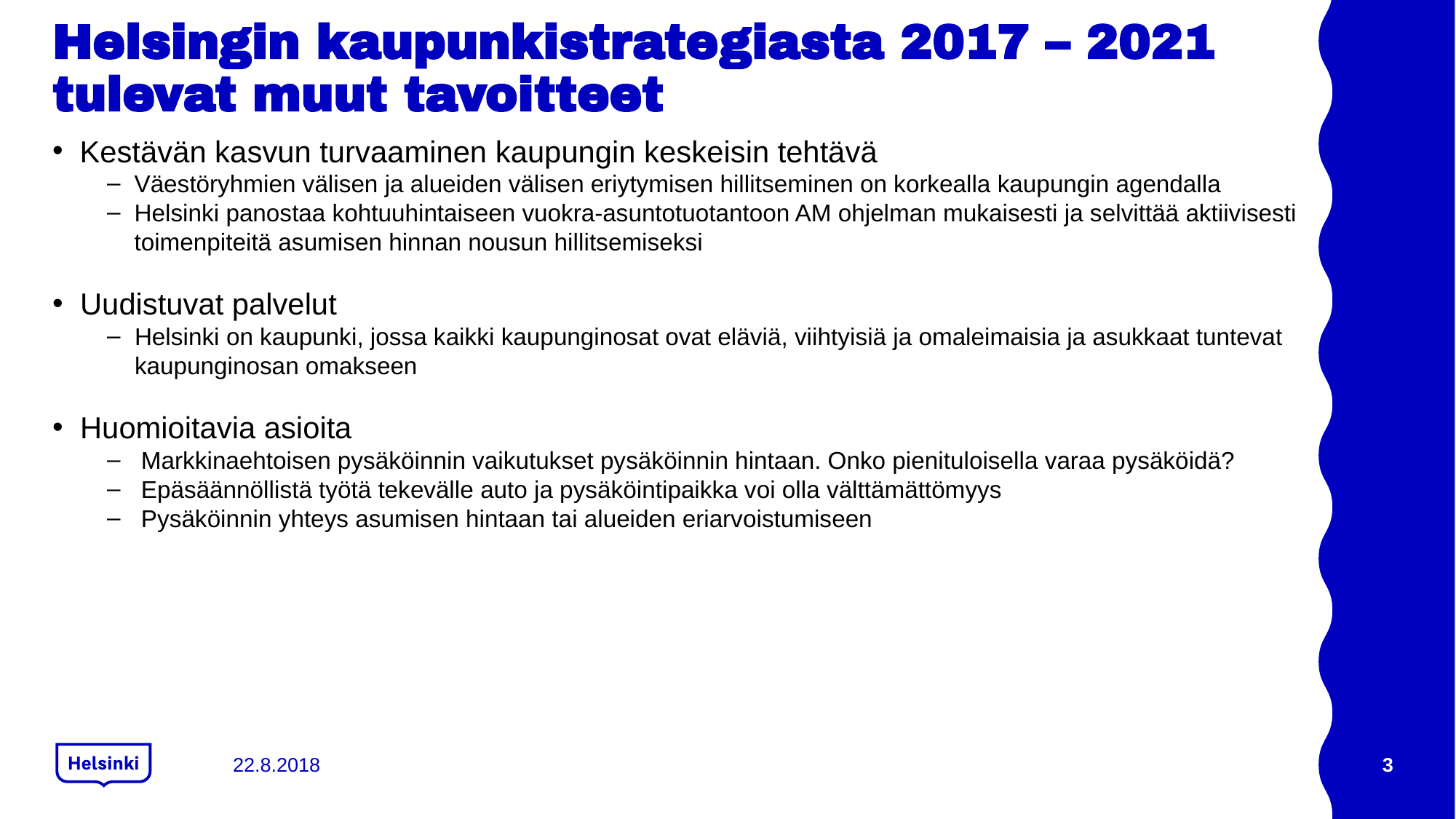

# Helsingin kaupunkistrategiasta 2017 – 2021 tulevat muut tavoitteet
Kestävän kasvun turvaaminen kaupungin keskeisin tehtävä
Väestöryhmien välisen ja alueiden välisen eriytymisen hillitseminen on korkealla kaupungin agendalla
Helsinki panostaa kohtuuhintaiseen vuokra-asuntotuotantoon AM ohjelman mukaisesti ja selvittää aktiivisesti toimenpiteitä asumisen hinnan nousun hillitsemiseksi

Uudistuvat palvelut
Helsinki on kaupunki, jossa kaikki kaupunginosat ovat eläviä, viihtyisiä ja omaleimaisia ja asukkaat tuntevat kaupunginosan omakseen

Huomioitavia asioita
Markkinaehtoisen pysäköinnin vaikutukset pysäköinnin hintaan. Onko pienituloisella varaa pysäköidä?
Epäsäännöllistä työtä tekevälle auto ja pysäköintipaikka voi olla välttämättömyys
Pysäköinnin yhteys asumisen hintaan tai alueiden eriarvoistumiseen

22.8.2018

3